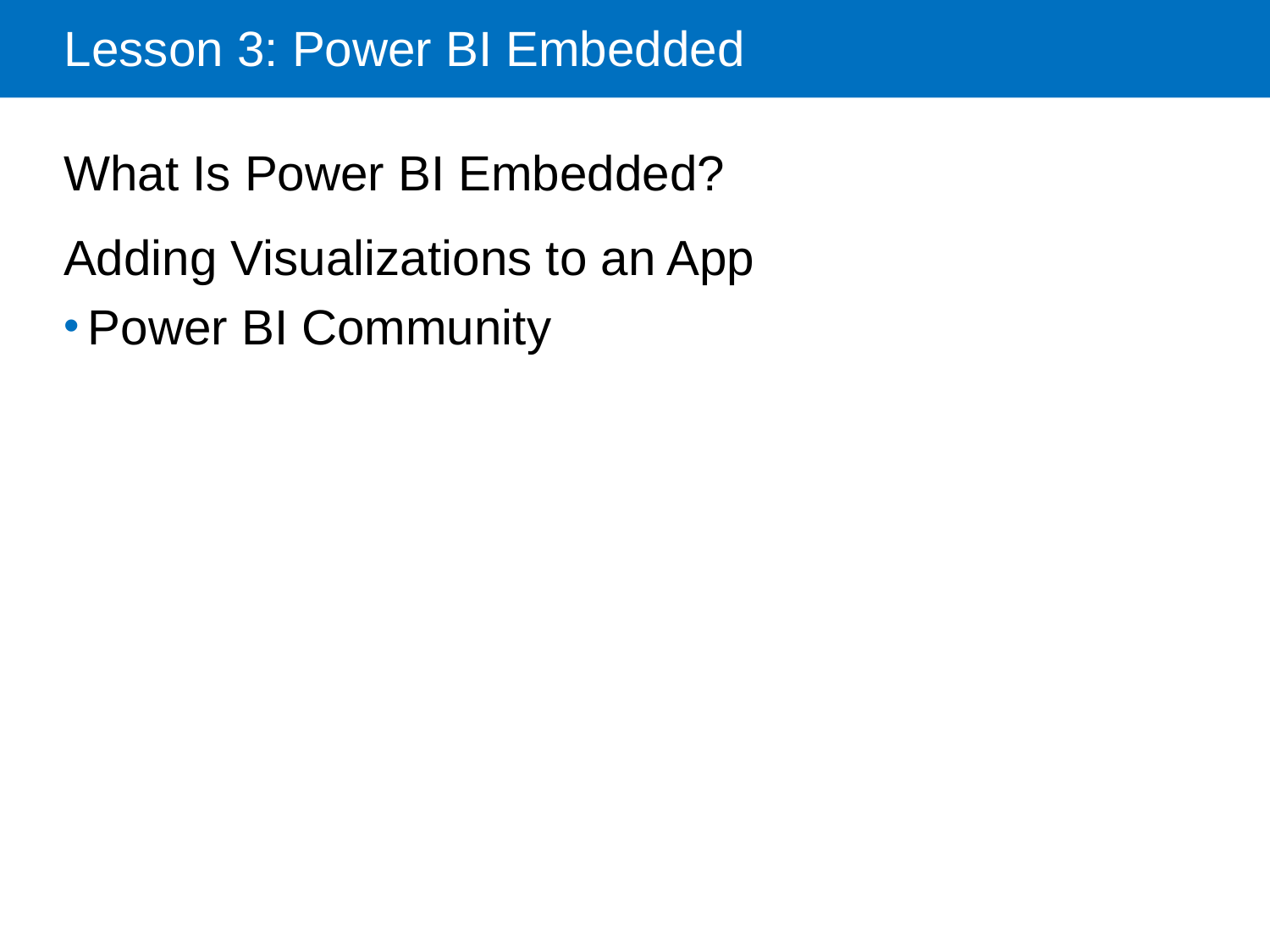

# Lesson 3: Power BI Embedded
What Is Power BI Embedded?
Adding Visualizations to an App
Power BI Community